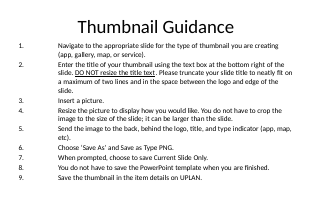

# Thumbnail Guidance
Navigate to the appropriate slide for the type of thumbnail you are creating (app, gallery, map, or service).
Enter the title of your thumbnail using the text box at the bottom right of the slide. DO NOT resize the title text. Please truncate your slide title to neatly fit on a maximum of two lines and in the space between the logo and edge of the slide.
Insert a picture.
Resize the picture to display how you would like. You do not have to crop the image to the size of the slide; it can be larger than the slide.
Send the image to the back, behind the logo, title, and type indicator (app, map, etc).
Choose ‘Save As’ and Save as Type PNG.
When prompted, choose to save Current Slide Only.
You do not have to save the PowerPoint template when you are finished.
Save the thumbnail in the item details on UPLAN.